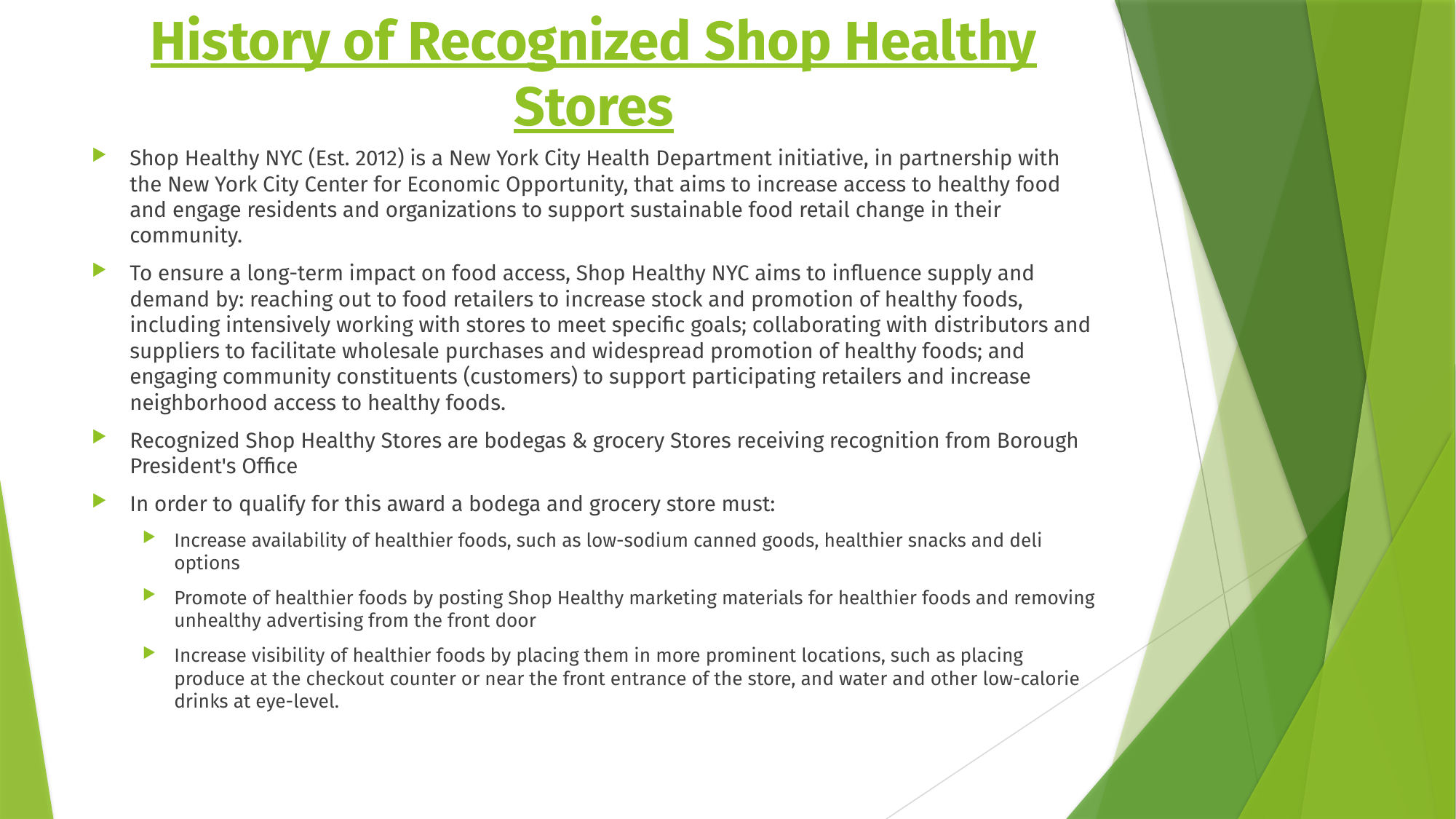

# History of Recognized Shop Healthy Stores
Shop Healthy NYC (Est. 2012) is a New York City Health Department initiative, in partnership with the New York City Center for Economic Opportunity, that aims to increase access to healthy food and engage residents and organizations to support sustainable food retail change in their community.
To ensure a long-term impact on food access, Shop Healthy NYC aims to influence supply and demand by: reaching out to food retailers to increase stock and promotion of healthy foods, including intensively working with stores to meet specific goals; collaborating with distributors and suppliers to facilitate wholesale purchases and widespread promotion of healthy foods; and engaging community constituents (customers) to support participating retailers and increase neighborhood access to healthy foods.
Recognized Shop Healthy Stores are bodegas & grocery Stores receiving recognition from Borough President's Office
In order to qualify for this award a bodega and grocery store must:
Increase availability of healthier foods, such as low-sodium canned goods, healthier snacks and deli options
Promote of healthier foods by posting Shop Healthy marketing materials for healthier foods and removing unhealthy advertising from the front door
Increase visibility of healthier foods by placing them in more prominent locations, such as placing produce at the checkout counter or near the front entrance of the store, and water and other low-calorie drinks at eye-level.